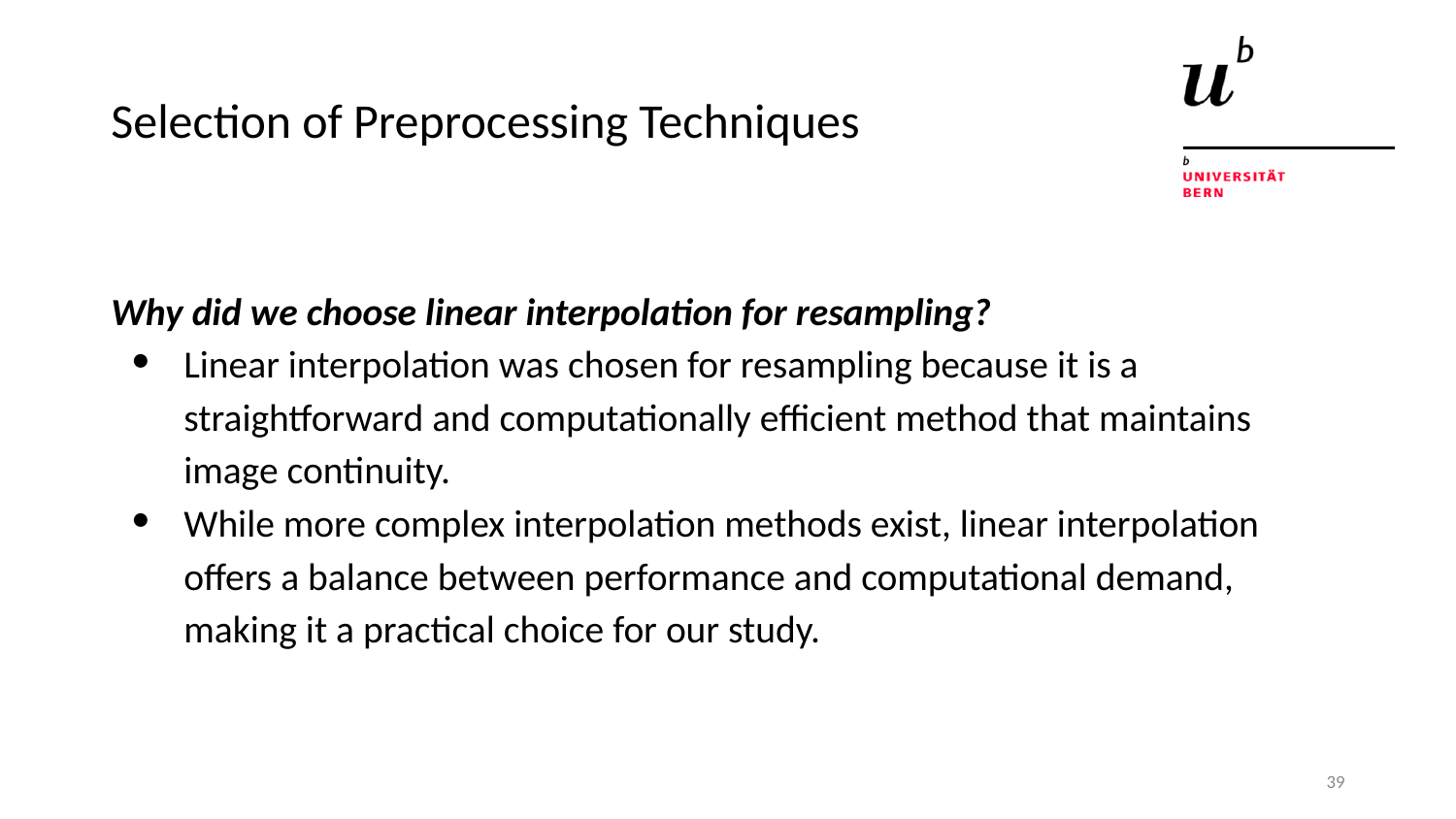

# Selection of Preprocessing Techniques
Why did we choose linear interpolation for resampling?
Linear interpolation was chosen for resampling because it is a straightforward and computationally efficient method that maintains image continuity.
While more complex interpolation methods exist, linear interpolation offers a balance between performance and computational demand, making it a practical choice for our study.
39